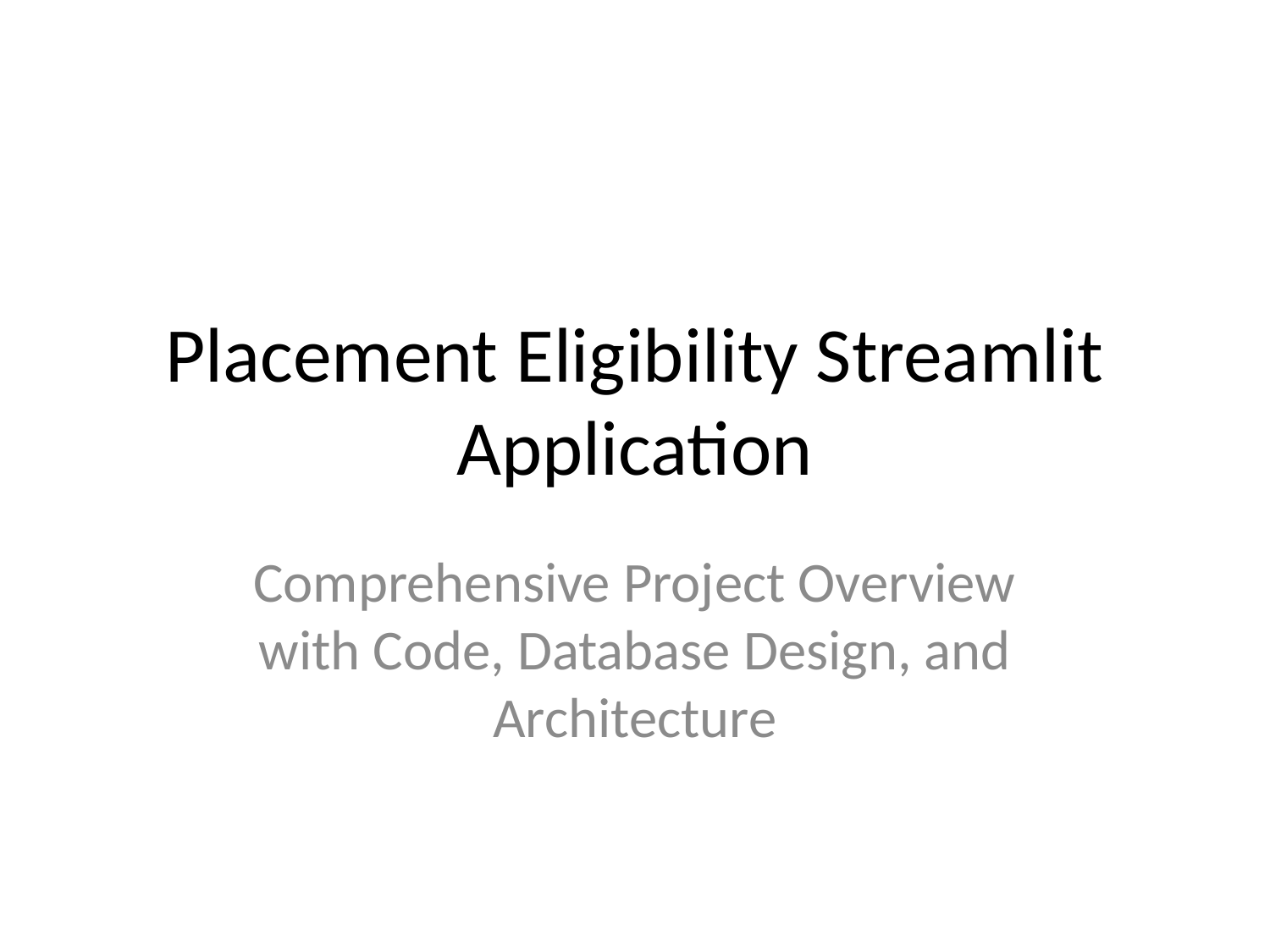

# Placement Eligibility Streamlit Application
Comprehensive Project Overview with Code, Database Design, and Architecture